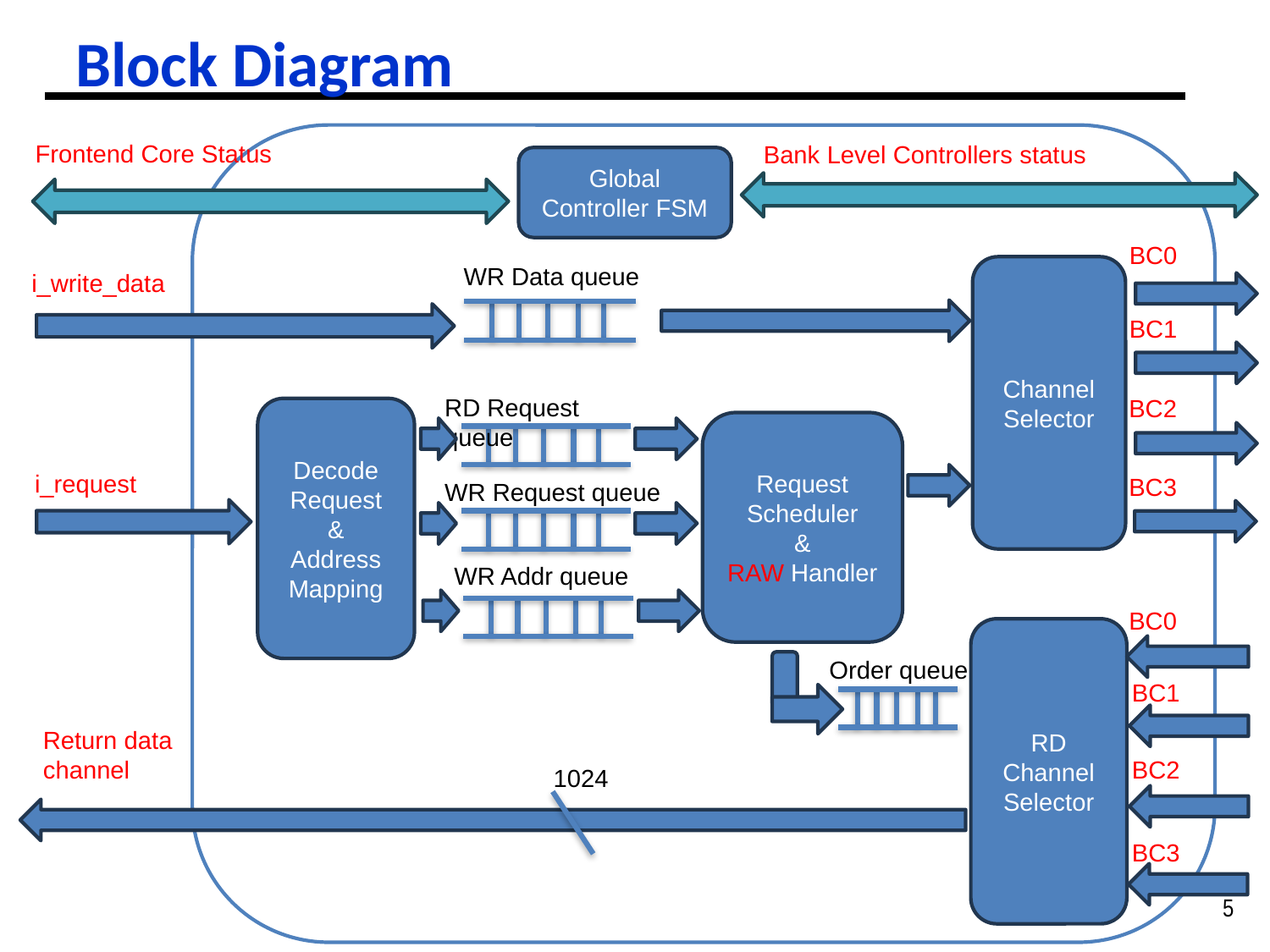

# Block Diagram

Frontend Core Status
Bank Level Controllers status
Global Controller FSM

BC0
WR Data queue
Channel
Selector
i_write_data

BC1

RD Request queue
BC2
Decode Request
&
Address Mapping
Request
Scheduler
&
RAW Handler

i_request

BC3
WR Request queue

WR Addr queue

BC0
RD Channel
Selector

Order queue
BC1

Return data channel
BC2
1024

BC3